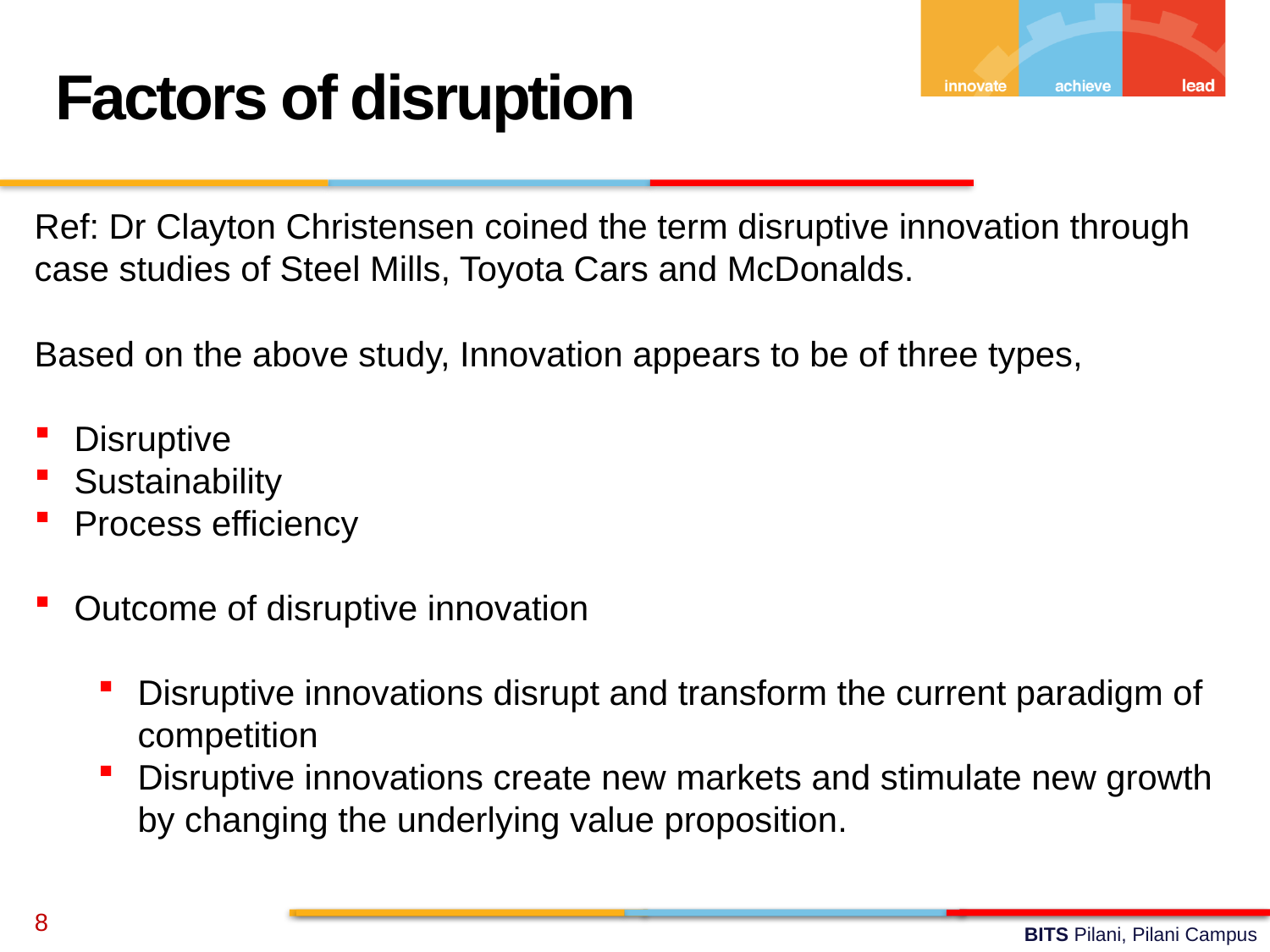

Factors of disruption
Ref: Dr Clayton Christensen coined the term disruptive innovation through case studies of Steel Mills, Toyota Cars and McDonalds.

Based on the above study, Innovation appears to be of three types,

Disruptive
Sustainability
Process efficiency

Outcome of disruptive innovation

Disruptive innovations disrupt and transform the current paradigm of competition
Disruptive innovations create new markets and stimulate new growth by changing the underlying value proposition.
8